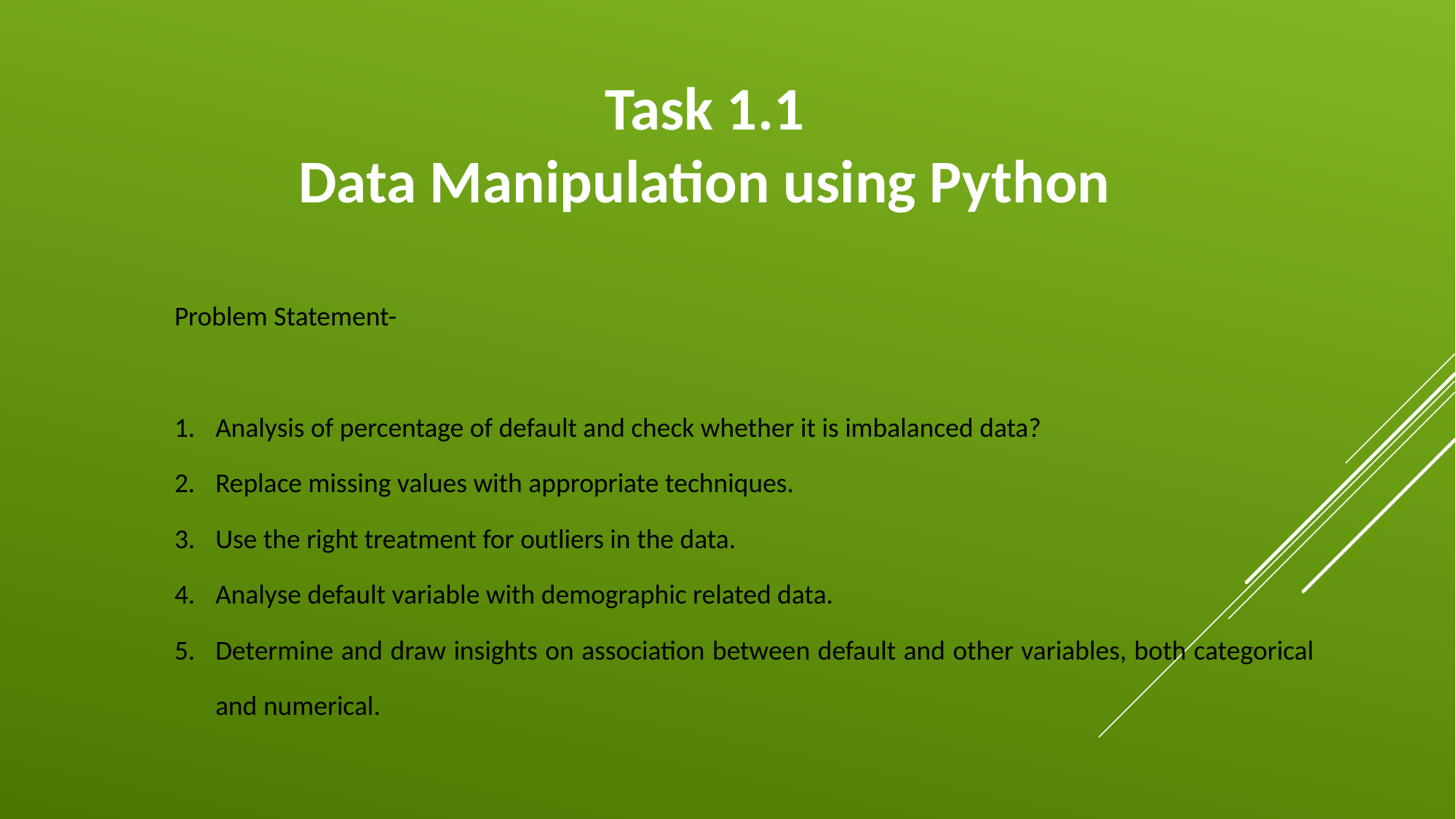

Task 1.1
Data Manipulation using Python
Problem Statement-

Analysis of percentage of default and check whether it is imbalanced data?
Replace missing values with appropriate techniques.
Use the right treatment for outliers in the data.
Analyse default variable with demographic related data.
Determine and draw insights on association between default and other variables, both categorical and numerical.